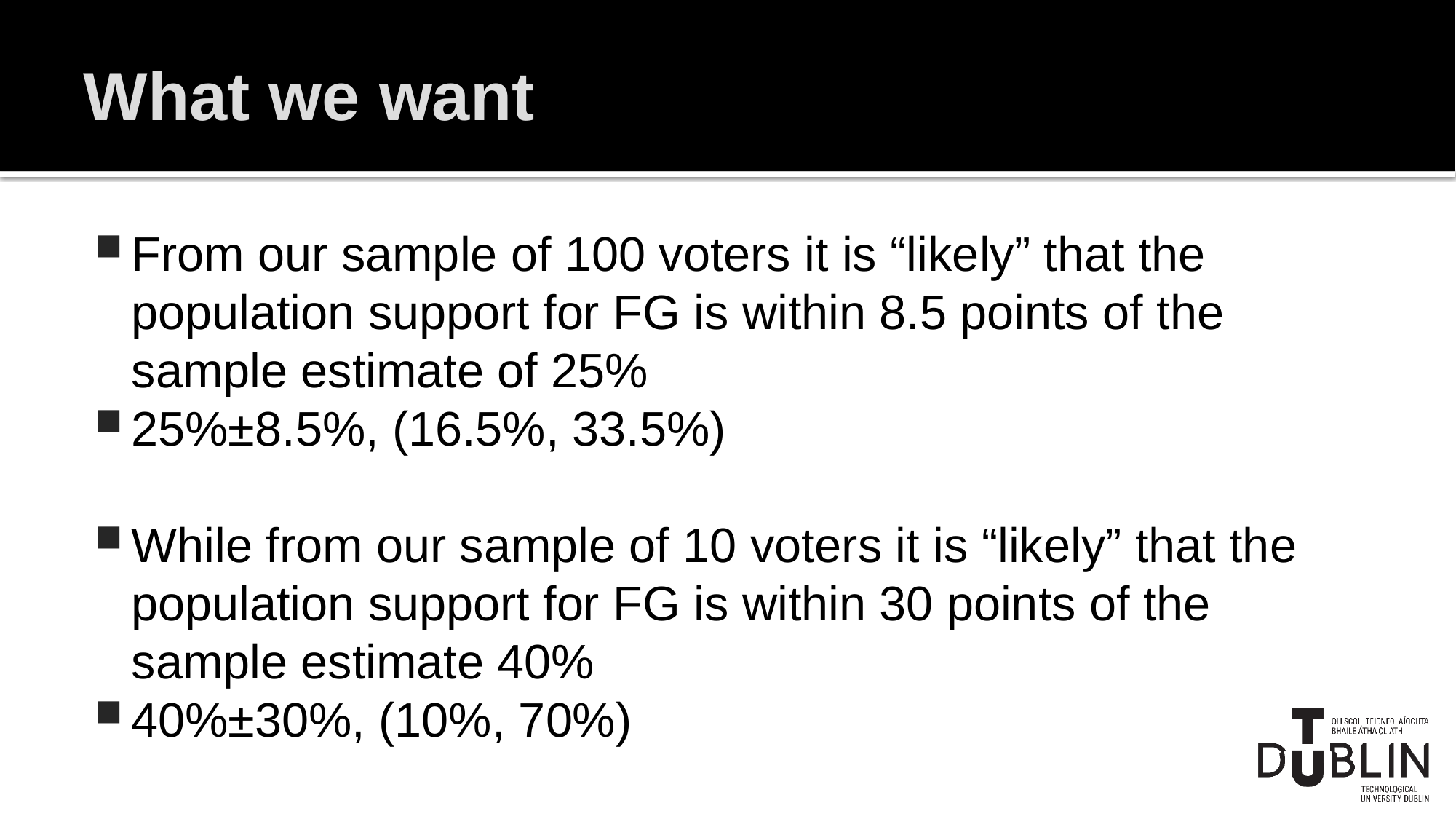

# What we want
From our sample of 100 voters it is “likely” that the population support for FG is within 8.5 points of the sample estimate of 25%
25%±8.5%, (16.5%, 33.5%)

While from our sample of 10 voters it is “likely” that the population support for FG is within 30 points of the sample estimate 40%
40%±30%, (10%, 70%)